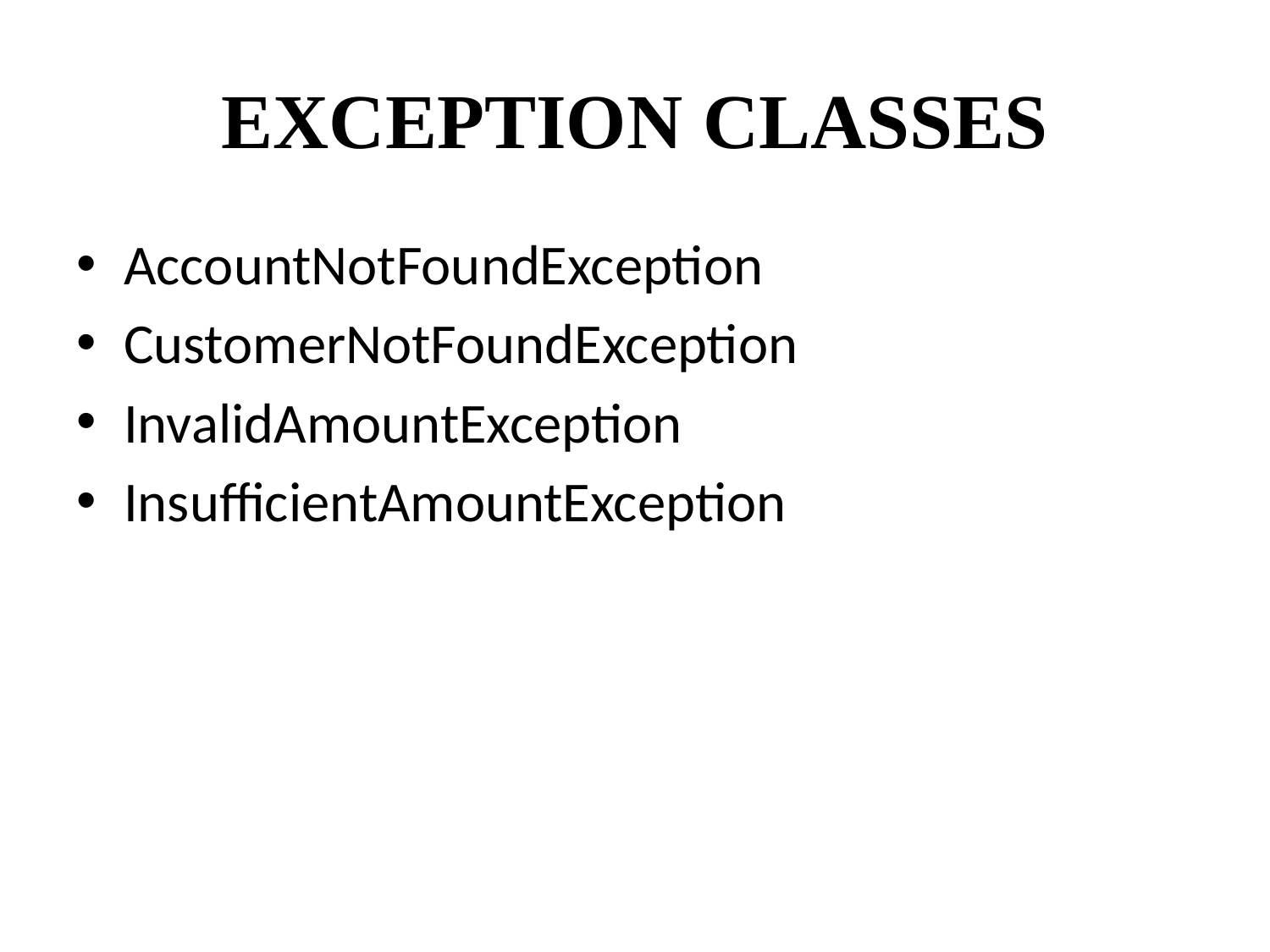

# EXCEPTION CLASSES
AccountNotFoundException
CustomerNotFoundException
InvalidAmountException
InsufficientAmountException